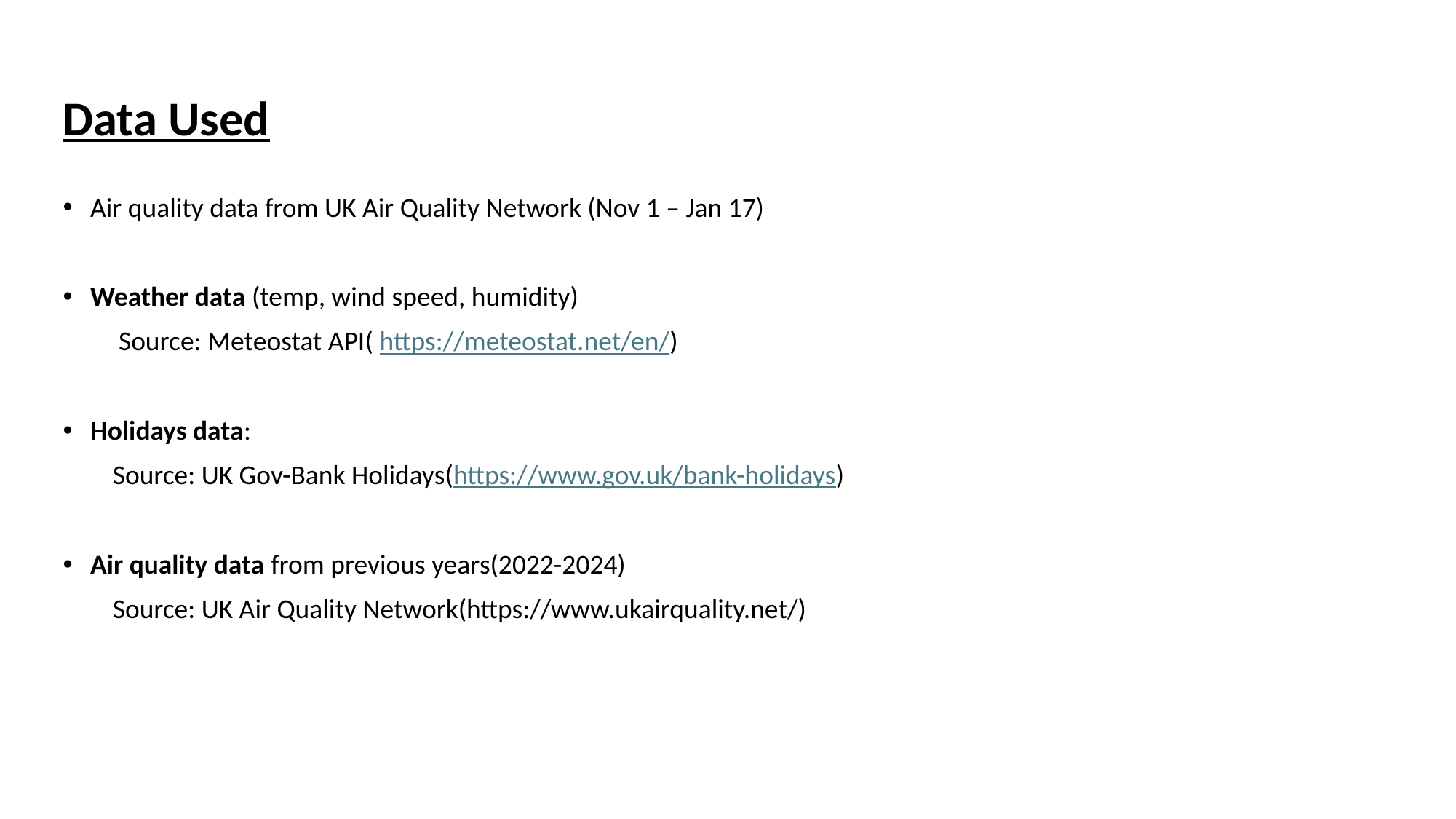

Data Used
Air quality data from UK Air Quality Network (Nov 1 – Jan 17)

Weather data (temp, wind speed, humidity)
         Source: Meteostat API( https://meteostat.net/en/)

Holidays data:
        Source: UK Gov-Bank Holidays(https://www.gov.uk/bank-holidays)

Air quality data from previous years(2022-2024)
        Source: UK Air Quality Network(https://www.ukairquality.net/)